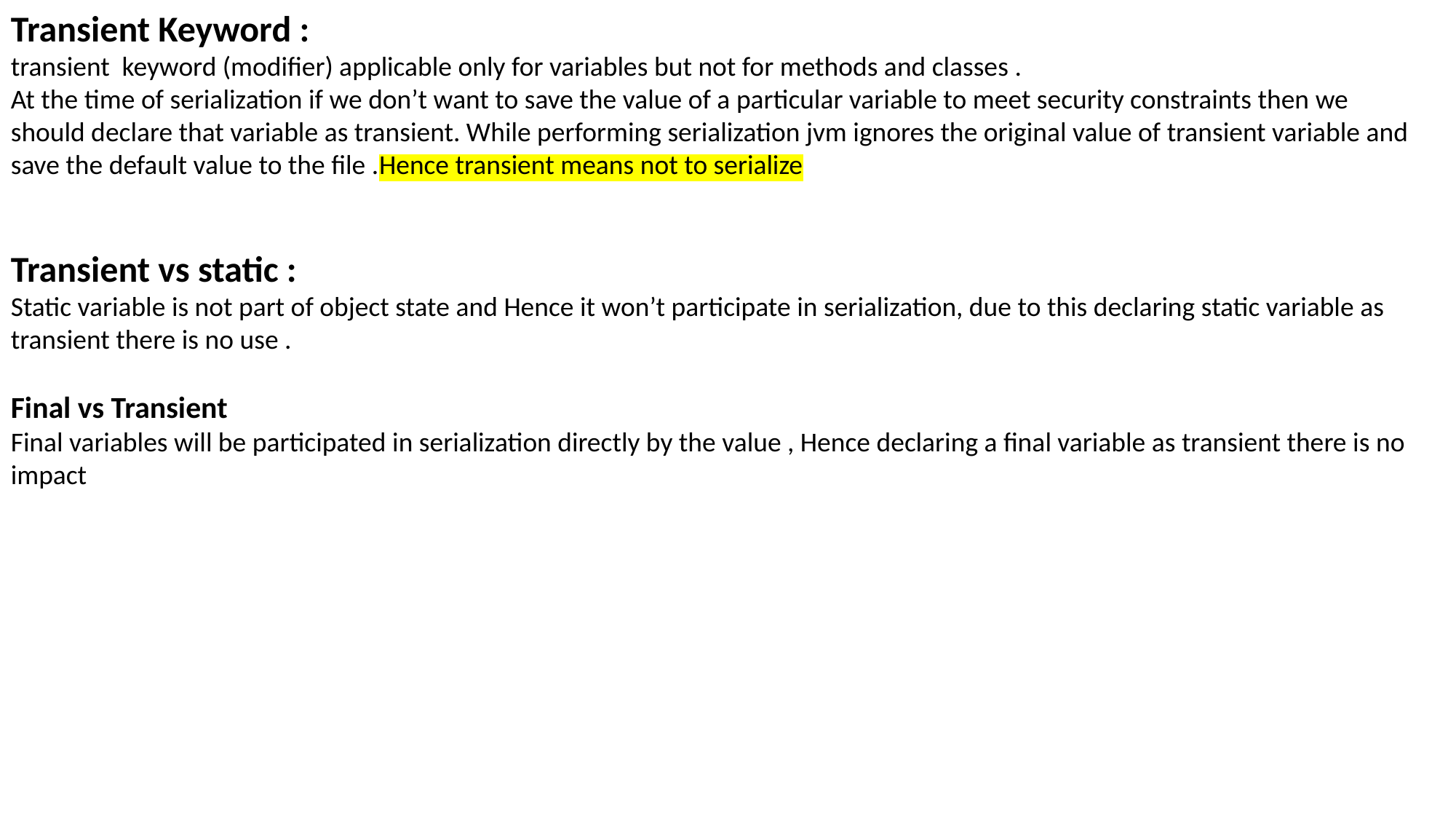

Transient Keyword :
transient  keyword (modifier) applicable only for variables but not for methods and classes .
At the time of serialization if we don’t want to save the value of a particular variable to meet security constraints then we should declare that variable as transient. While performing serialization jvm ignores the original value of transient variable and save the default value to the file .Hence transient means not to serialize

Transient vs static :
Static variable is not part of object state and Hence it won’t participate in serialization, due to this declaring static variable as transient there is no use .

Final vs Transient
Final variables will be participated in serialization directly by the value , Hence declaring a final variable as transient there is no impact